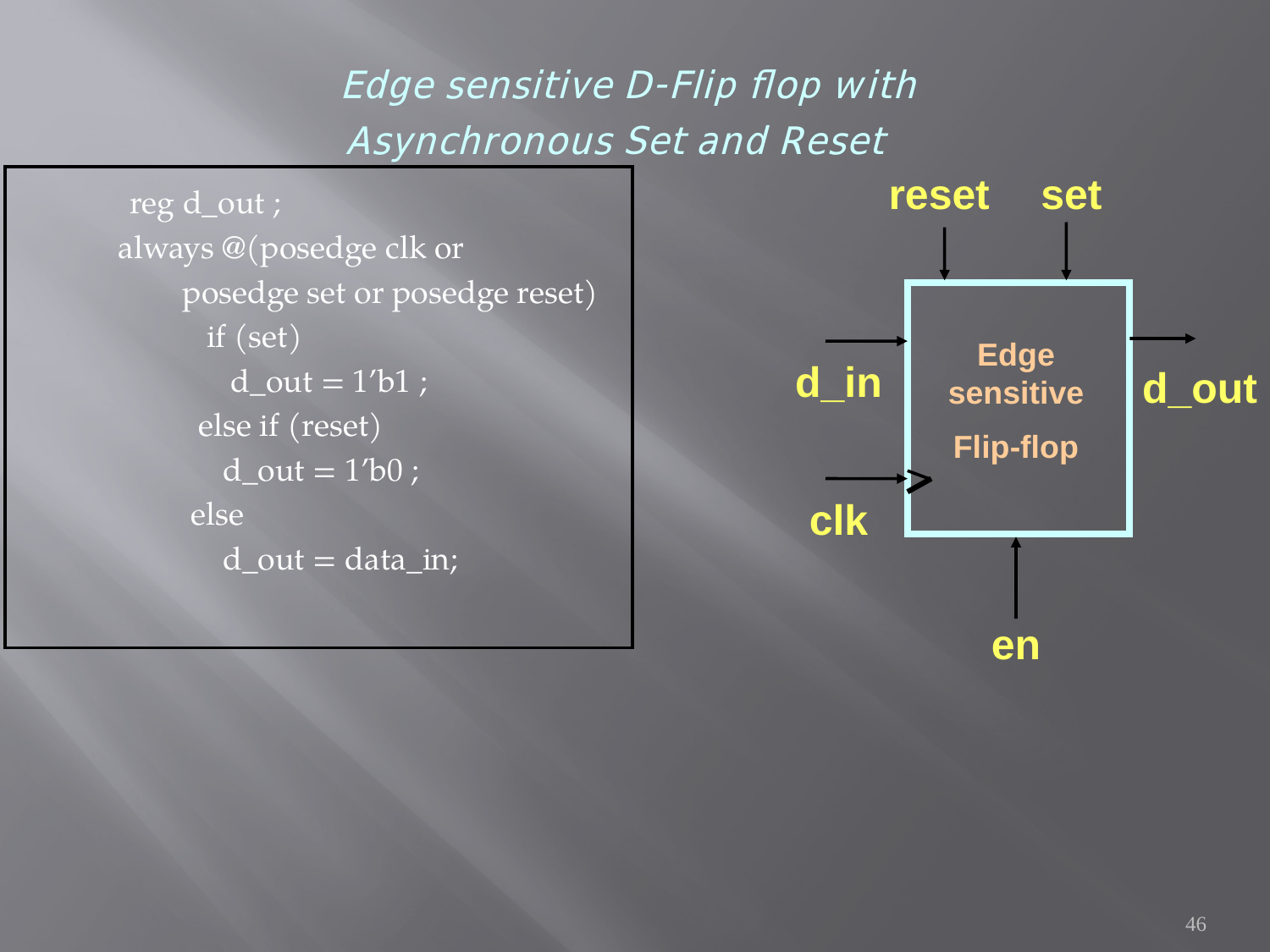

# Edge sensitive D-Flip flop with Asynchronous Set and Reset
reset
set

    reg d_out ;
   always @(posedge clk or
           posedge set or posedge reset)
              if (set)
                 d_out = 1’b1 ;
             else if (reset)
                d_out = 1’b0 ;
            else
                d_out = data_in;

Edge sensitive
Flip-flop

d_in
d_out

clk

en
46